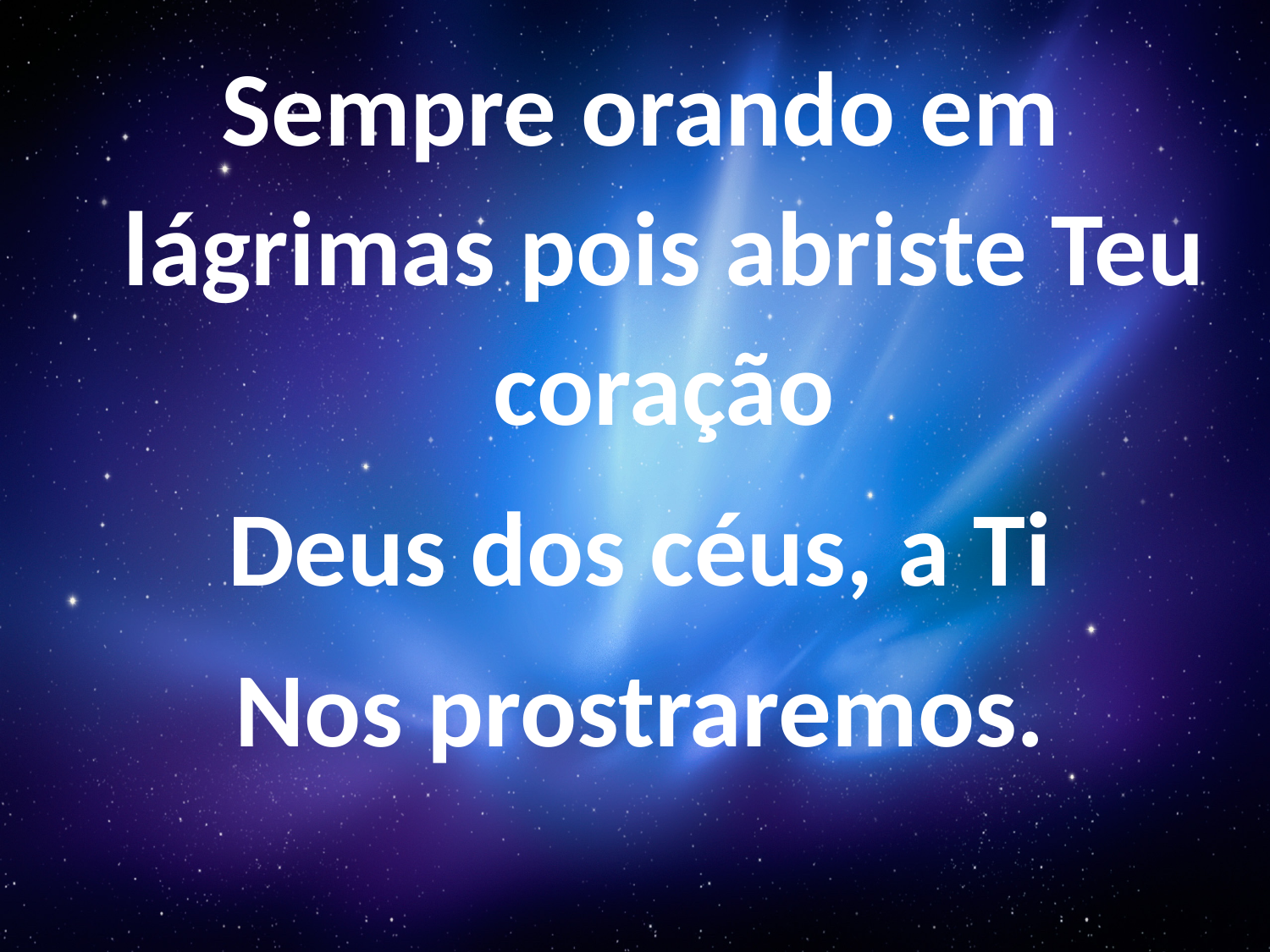

Sempre orando em lágrimas pois abriste Teu coração
Deus dos céus, a Ti
Nos prostraremos.